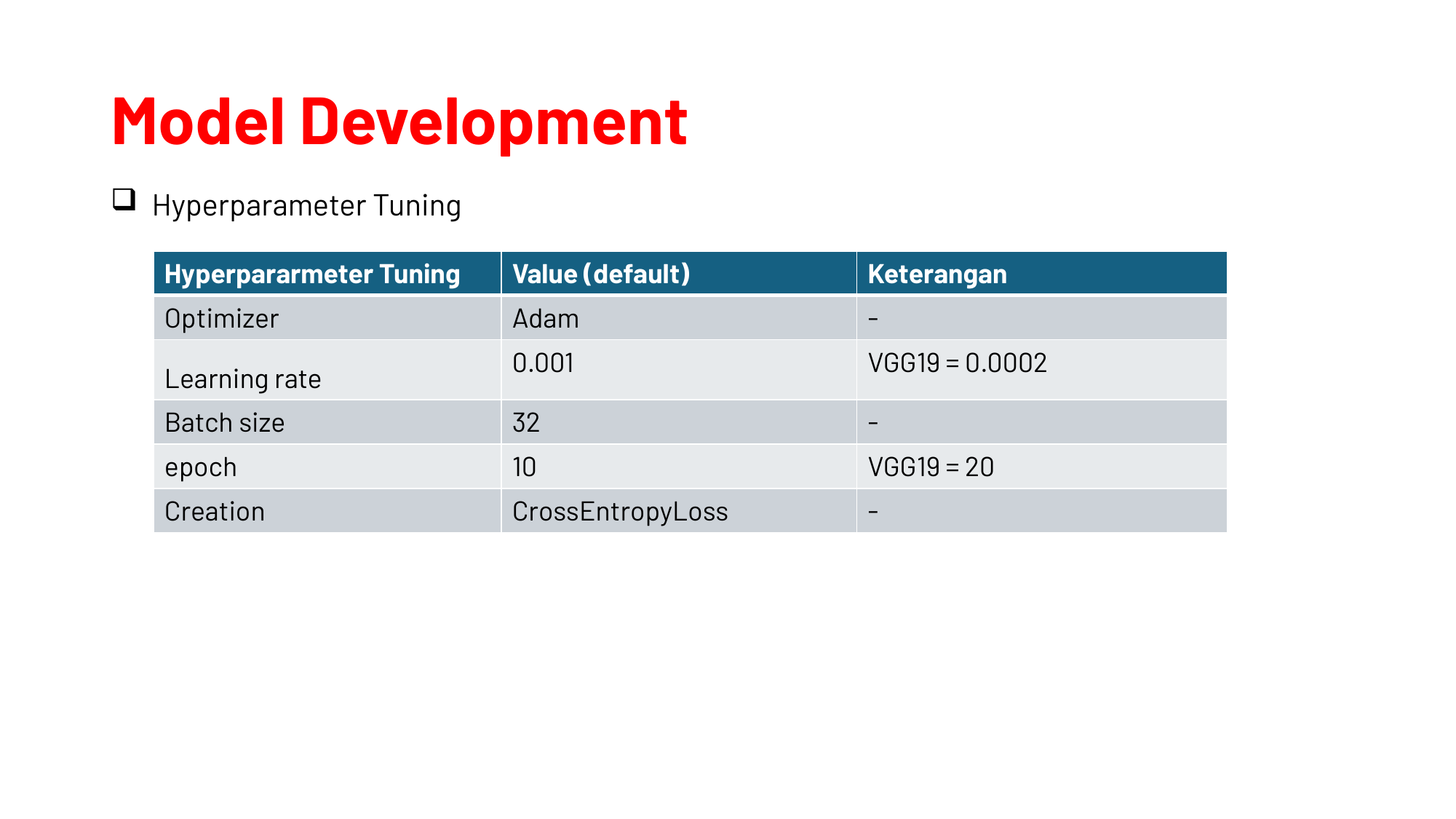

# Model Development
Hyperparameter Tuning
| Hyperpararmeter Tuning | Value (default) | Keterangan |
| --- | --- | --- |
| Optimizer | Adam | - |
| Learning rate | 0.001 | VGG19 = 0.0002 |
| Batch size | 32 | - |
| epoch | 10 | VGG19 = 20 |
| Creation | CrossEntropyLoss | - |